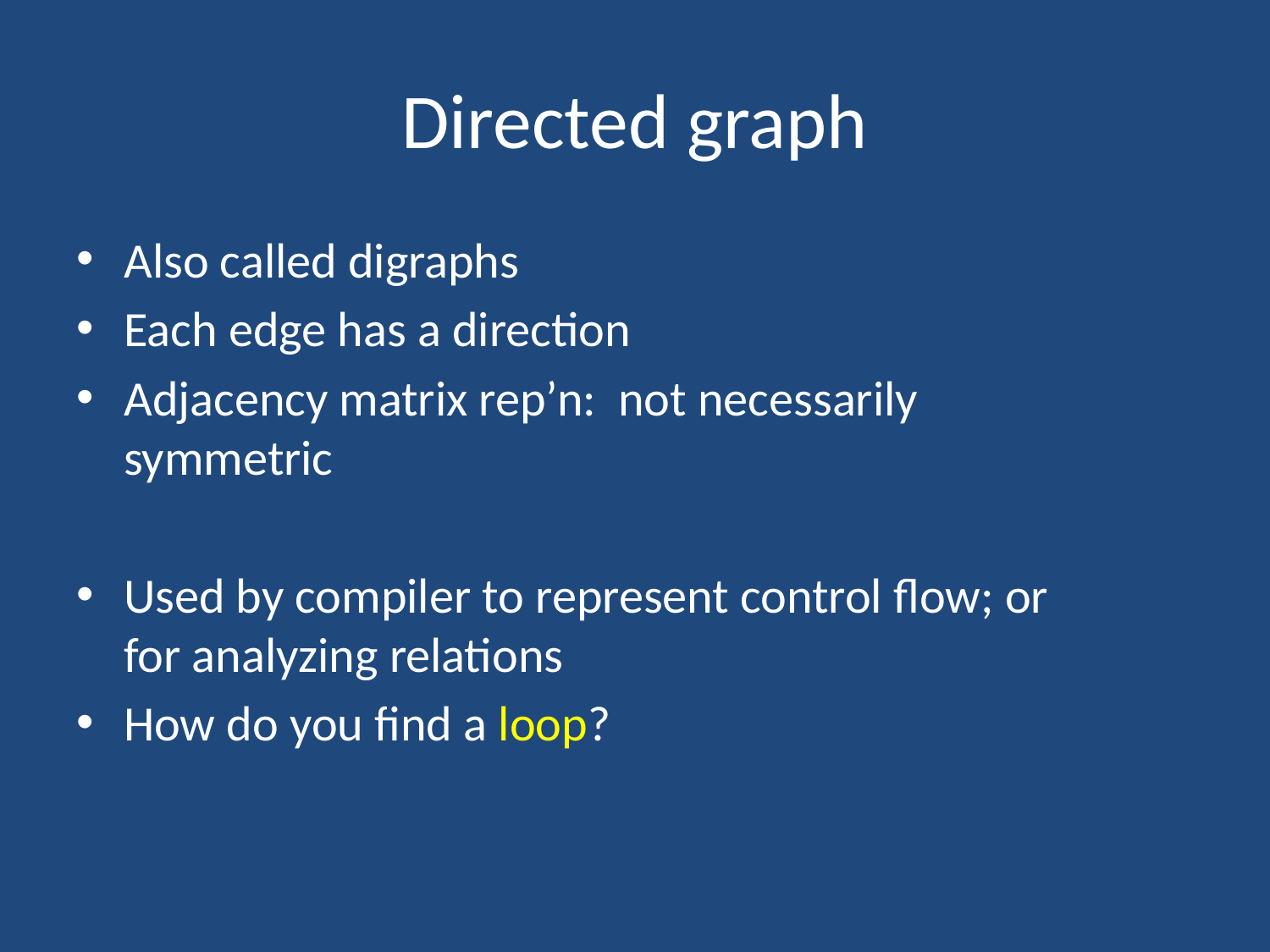

# Directed graph
Also called digraphs
Each edge has a direction
Adjacency matrix rep’n:  not necessarily symmetric

Used by compiler to represent control flow; or for analyzing relations
How do you find a loop?